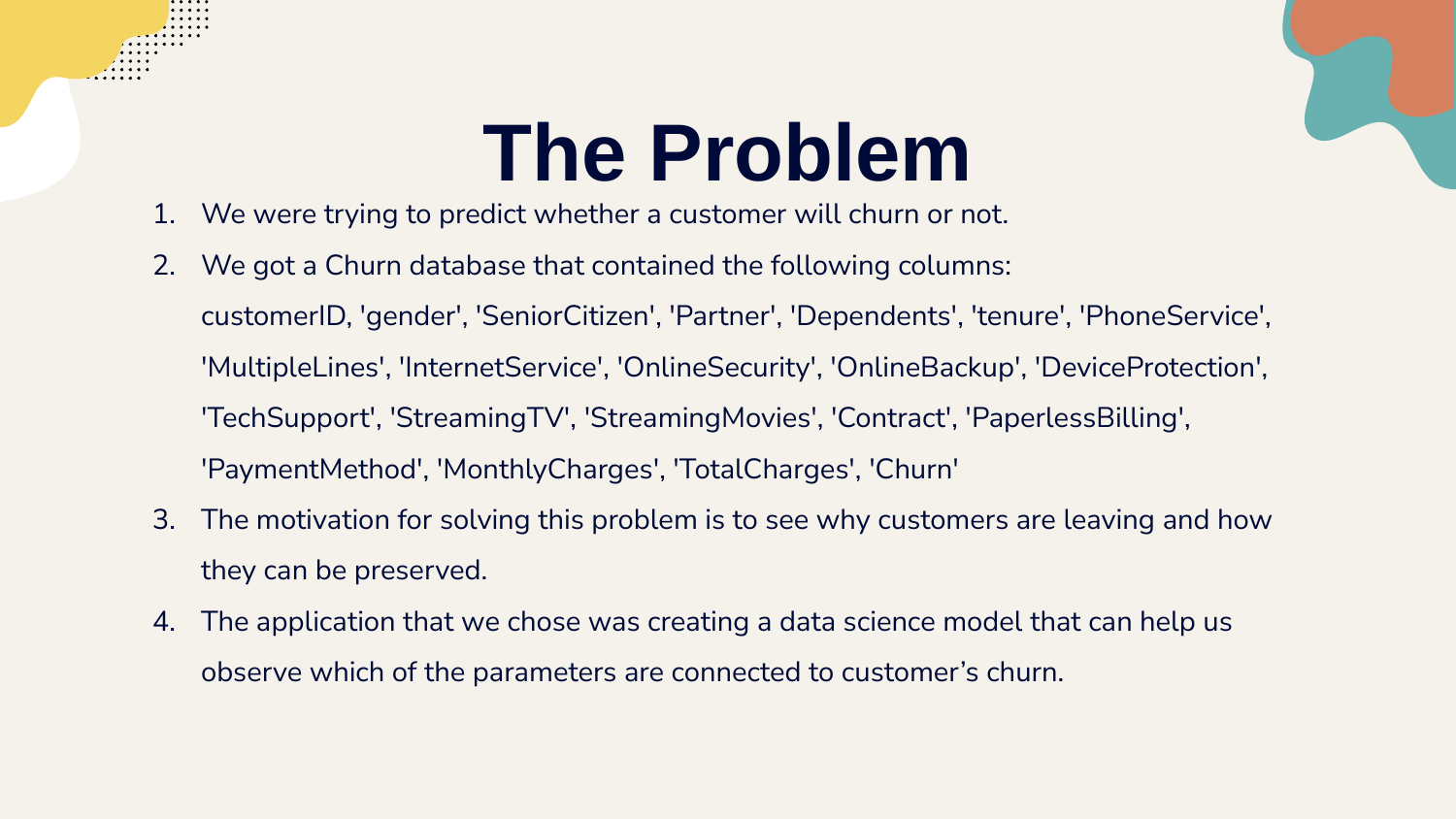

# The Problem
We were trying to predict whether a customer will churn or not.
We got a Churn database that contained the following columns:
customerID, 'gender', 'SeniorCitizen', 'Partner', 'Dependents', 'tenure', 'PhoneService', 'MultipleLines', 'InternetService', 'OnlineSecurity', 'OnlineBackup', 'DeviceProtection', 'TechSupport', 'StreamingTV', 'StreamingMovies', 'Contract', 'PaperlessBilling', 'PaymentMethod', 'MonthlyCharges', 'TotalCharges', 'Churn'
The motivation for solving this problem is to see why customers are leaving and how they can be preserved.
The application that we chose was creating a data science model that can help us observe which of the parameters are connected to customer’s churn.